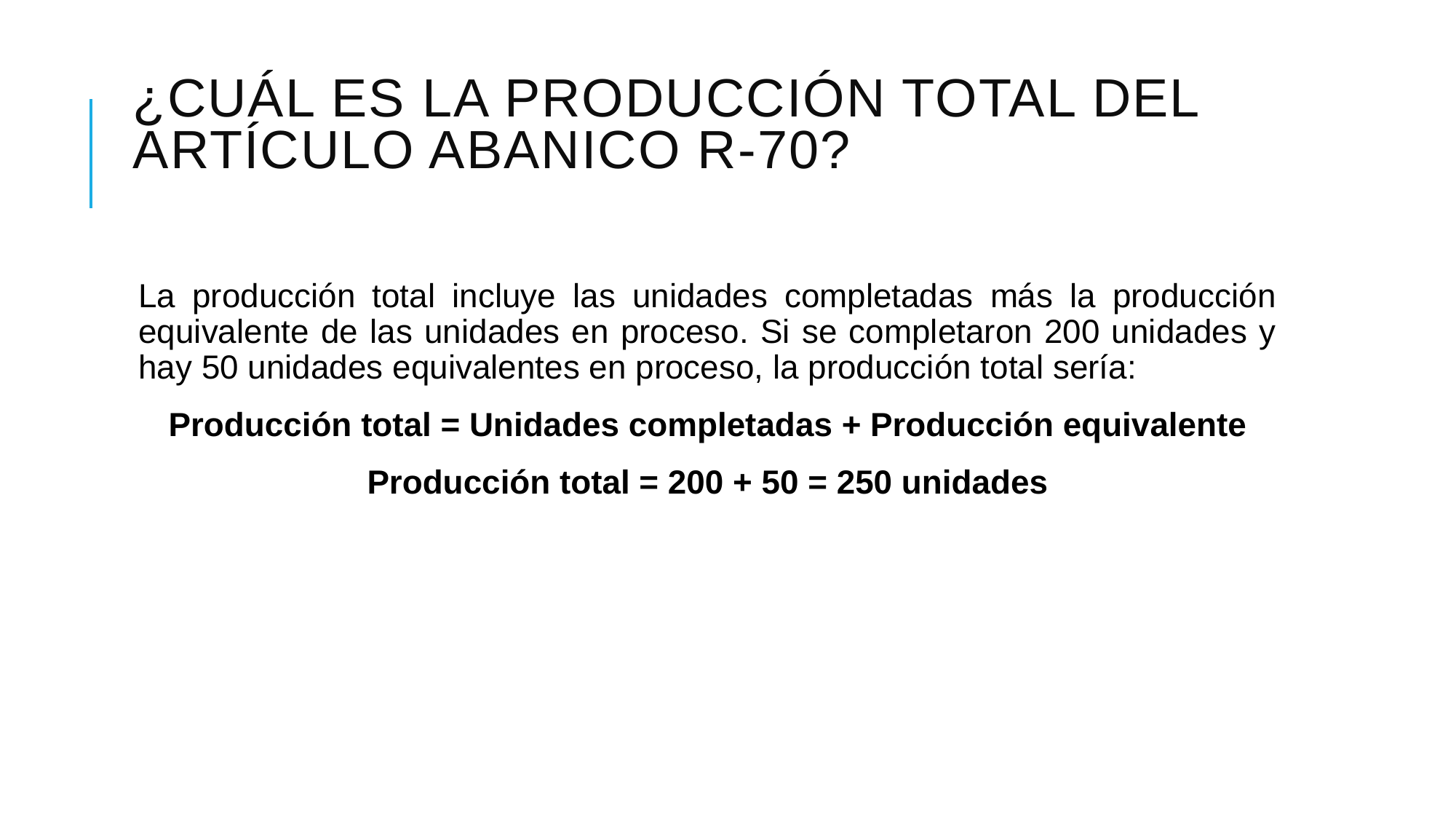

# ¿Cuál es la producción total del artículo Abanico R-70?
La producción total incluye las unidades completadas más la producción equivalente de las unidades en proceso. Si se completaron 200 unidades y hay 50 unidades equivalentes en proceso, la producción total sería:
Producción total = Unidades completadas + Producción equivalente
Producción total = 200 + 50 = 250 unidades